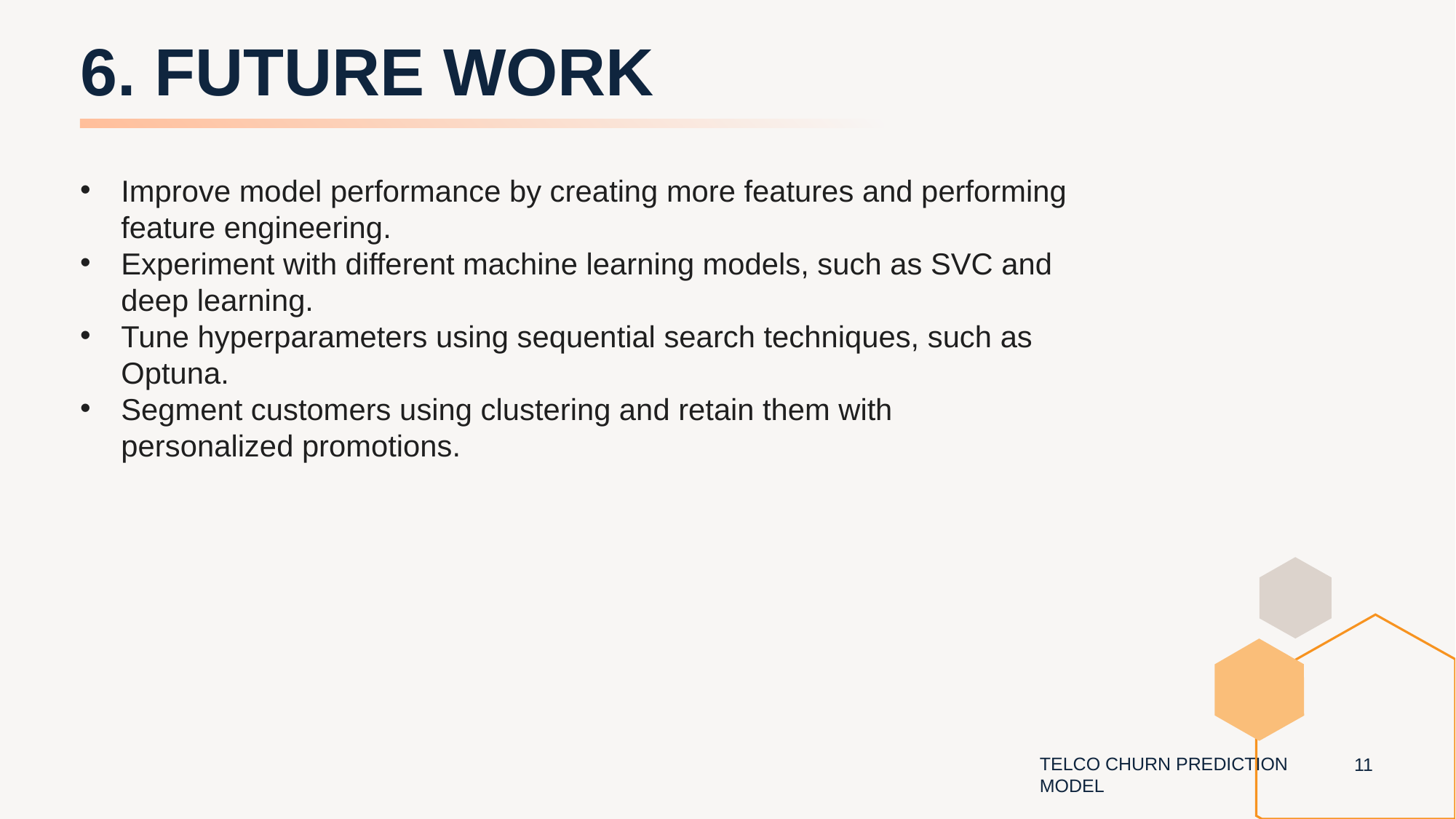

# 6. FUTURE WORK

Improve model performance by creating more features and performing feature engineering.
Experiment with different machine learning models, such as SVC and deep learning.
Tune hyperparameters using sequential search techniques, such as Optuna.
Segment customers using clustering and retain them with personalized promotions.
11
TELCO CHURN PREDICTION MODEL